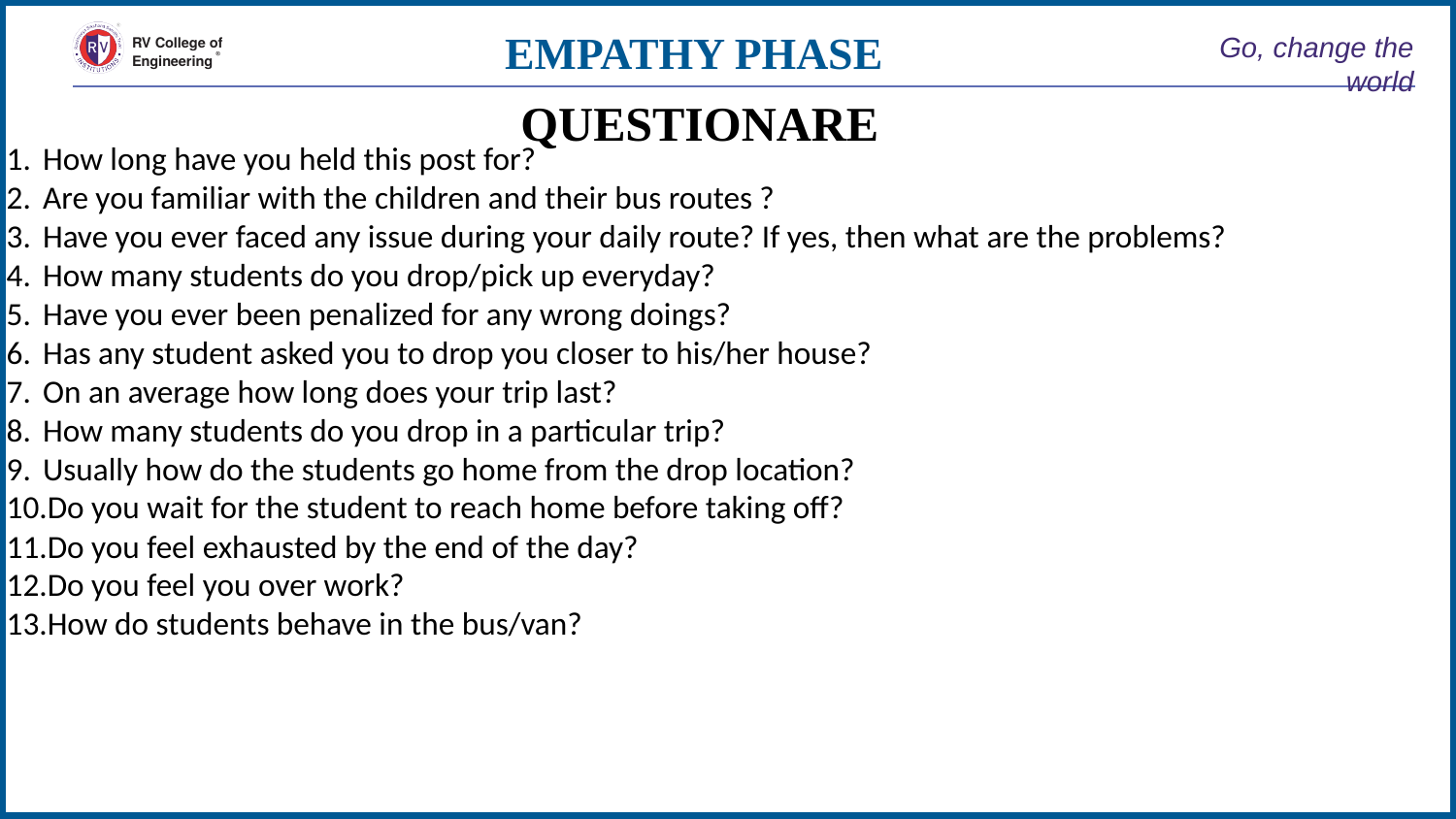

How long have you held this post for?
Are you familiar with the children and their bus routes ?
Have you ever faced any issue during your daily route? If yes, then what are the problems?
How many students do you drop/pick up everyday?
Have you ever been penalized for any wrong doings?
Has any student asked you to drop you closer to his/her house?
On an average how long does your trip last?
How many students do you drop in a particular trip?
Usually how do the students go home from the drop location?
Do you wait for the student to reach home before taking off?
Do you feel exhausted by the end of the day?
Do you feel you over work?
How do students behave in the bus/van?

EMPATHY PHASE

QUESTIONARE
# Go, change the world
RV College of
Engineering